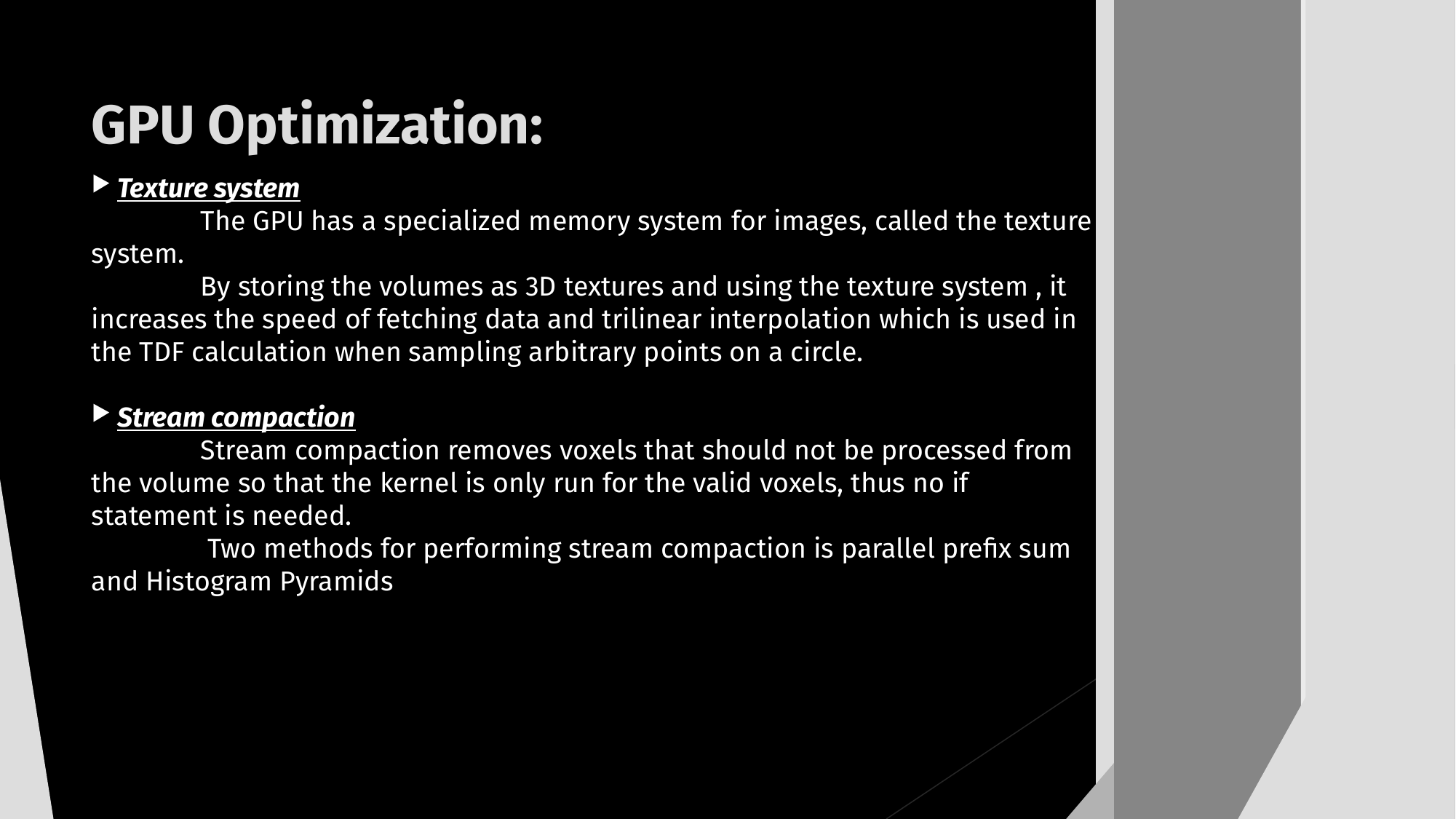

GPU Optimization:

Texture system
	The GPU has a specialized memory system for images, called the texture system.
	By storing the volumes as 3D textures and using the texture system , it increases the speed of fetching data and trilinear interpolation which is used in the TDF calculation when sampling arbitrary points on a circle.

Stream compaction
	Stream compaction removes voxels that should not be processed from the volume so that the kernel is only run for the valid voxels, thus no if statement is needed.
	 Two methods for performing stream compaction is parallel prefix sum and Histogram Pyramids